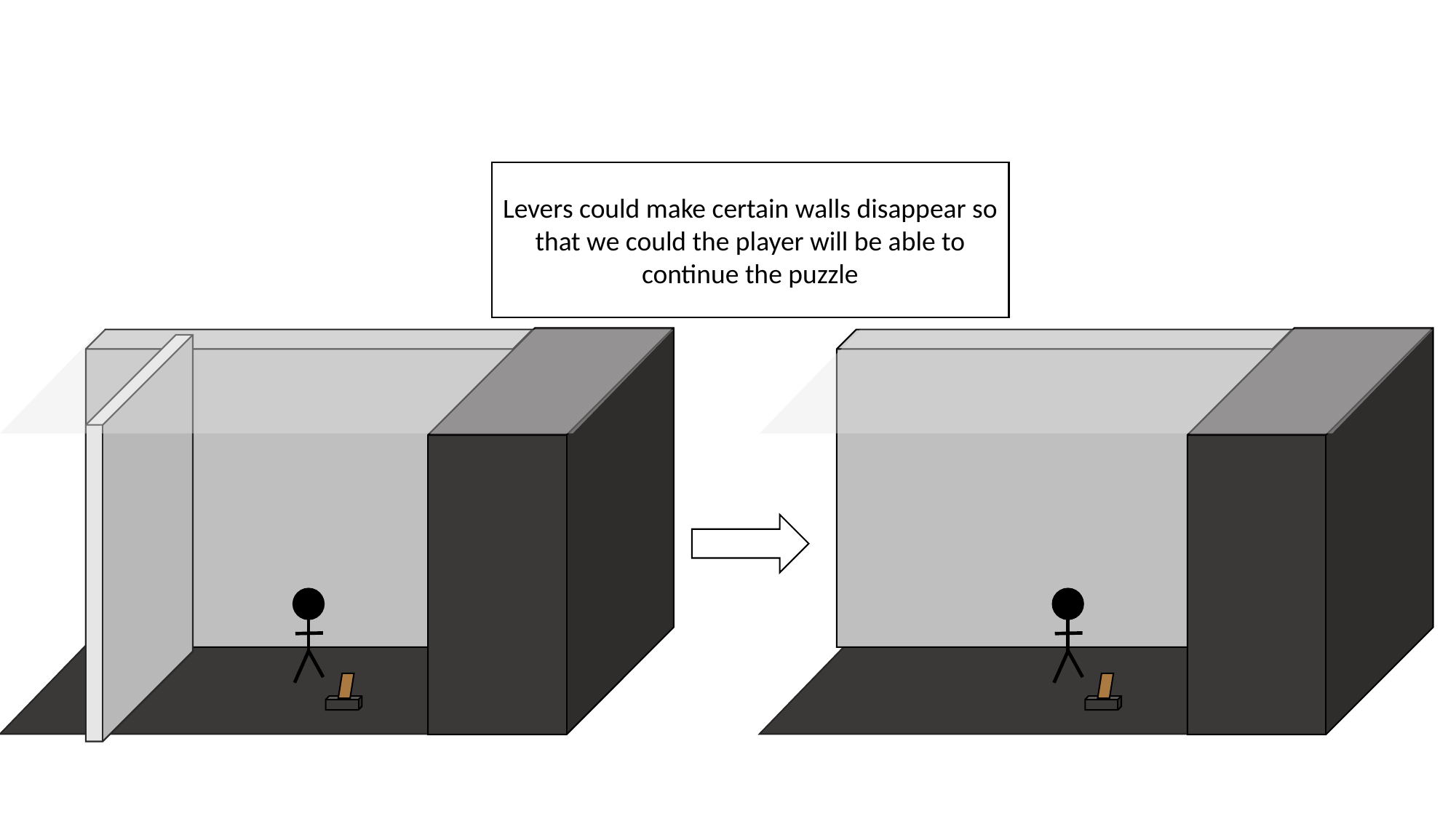

Levers could make certain walls disappear so that we could the player will be able to continue the puzzle